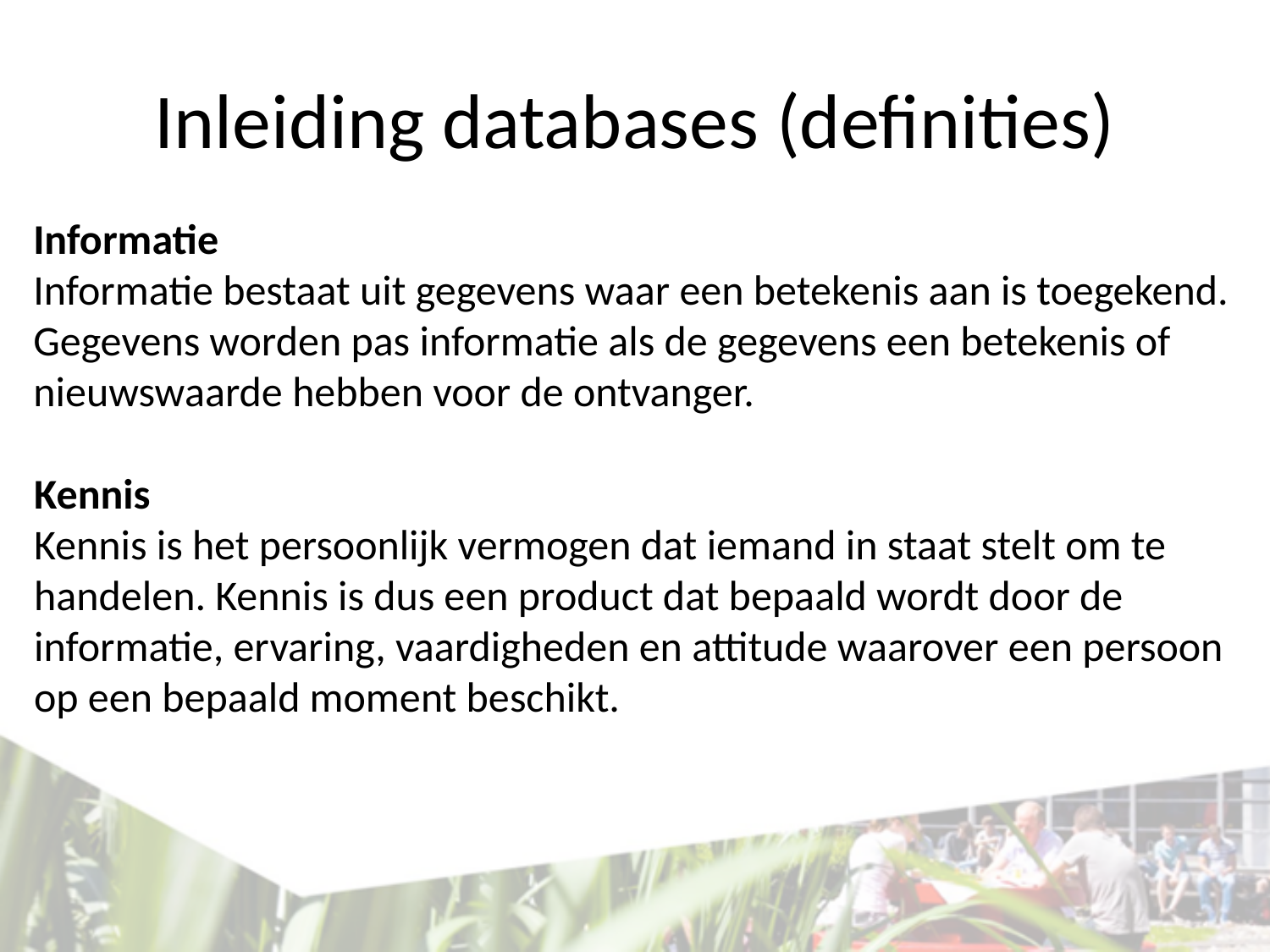

# Inleiding databases (definities)
Informatie
Informatie bestaat uit gegevens waar een betekenis aan is toegekend.
Gegevens worden pas informatie als de gegevens een betekenis of
nieuwswaarde hebben voor de ontvanger.

Kennis
Kennis is het persoonlijk vermogen dat iemand in staat stelt om te
handelen. Kennis is dus een product dat bepaald wordt door de
informatie, ervaring, vaardigheden en attitude waarover een persoon
op een bepaald moment beschikt.